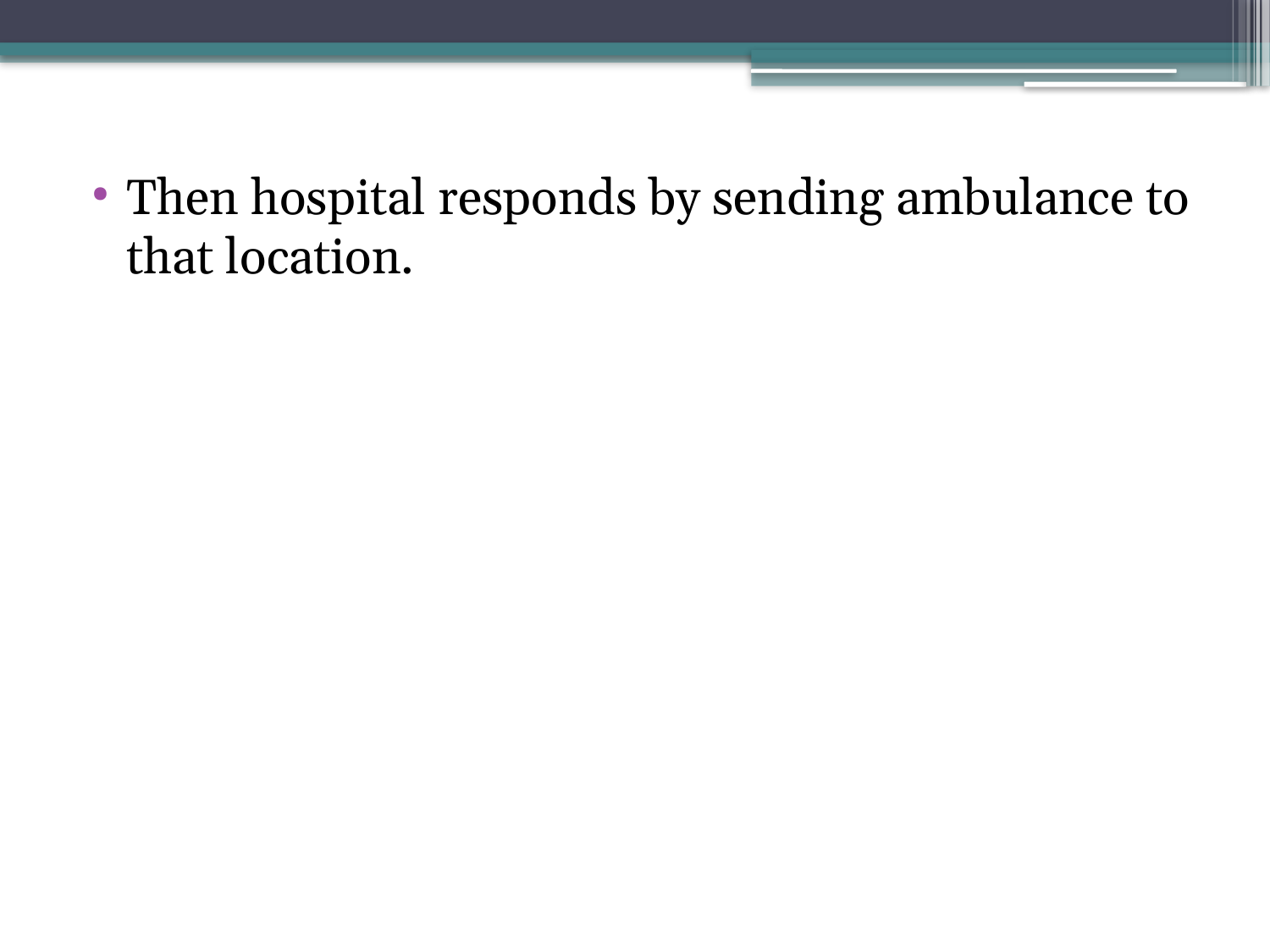

Then hospital responds by sending ambulance to that location.